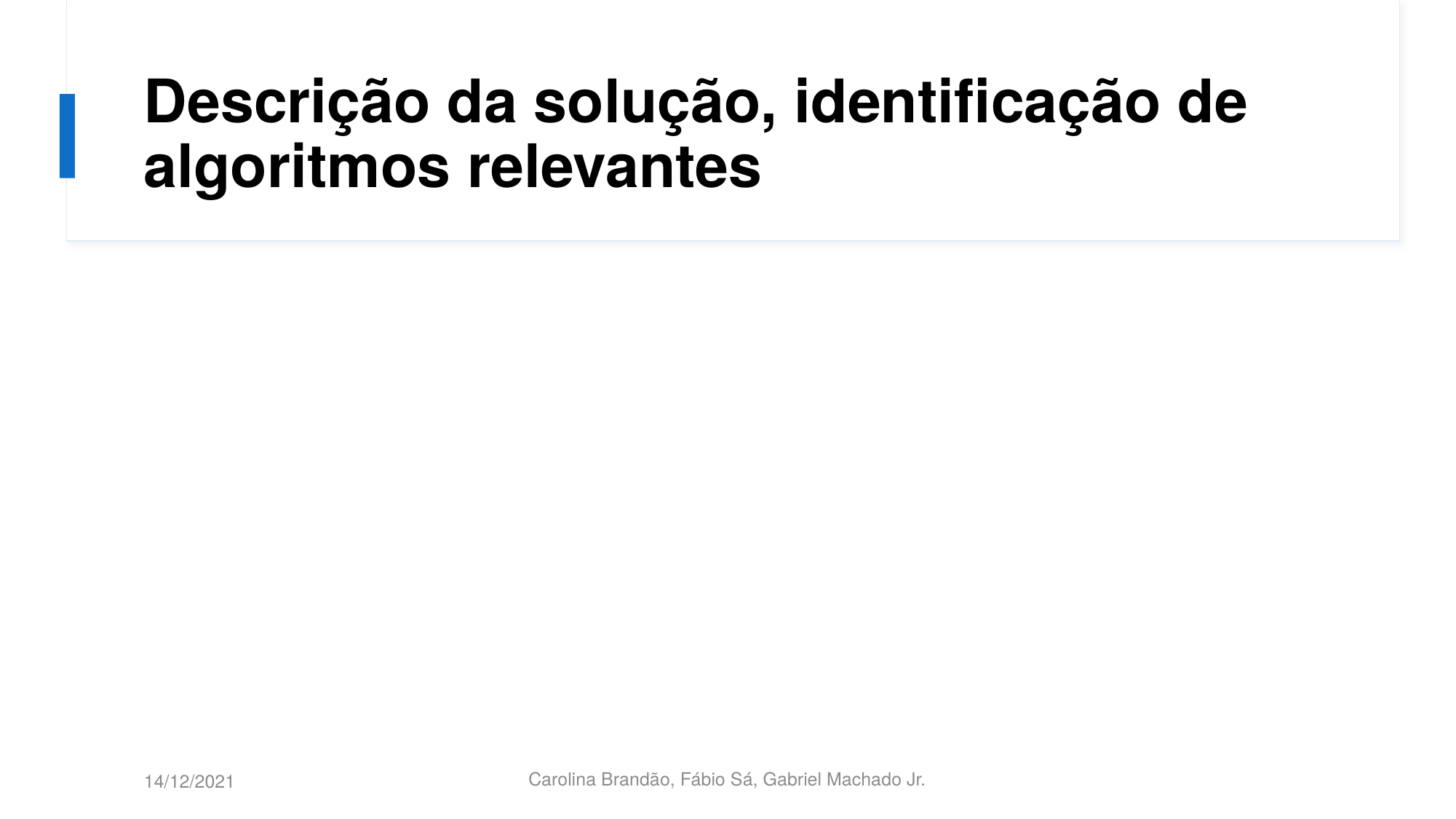

# Descrição da solução, identificação de algoritmos relevantes

14/12/2021
Carolina Brandão, Fábio Sá, Gabriel Machado Jr.